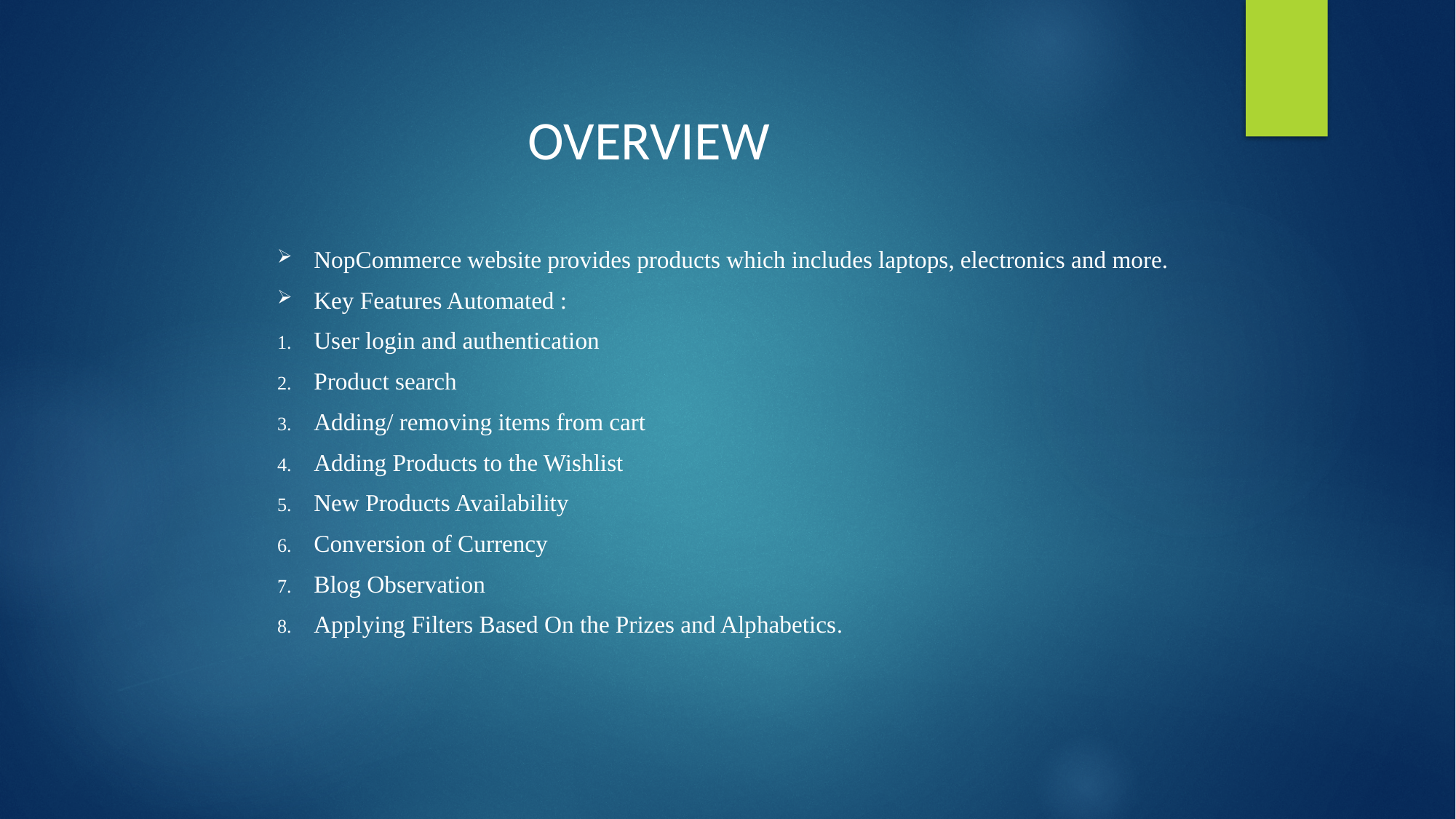

OVERVIEW
NopCommerce website provides products which includes laptops, electronics and more.
Key Features Automated :
User login and authentication
Product search
Adding/ removing items from cart
Adding Products to the Wishlist
New Products Availability
Conversion of Currency
Blog Observation
Applying Filters Based On the Prizes and Alphabetics.